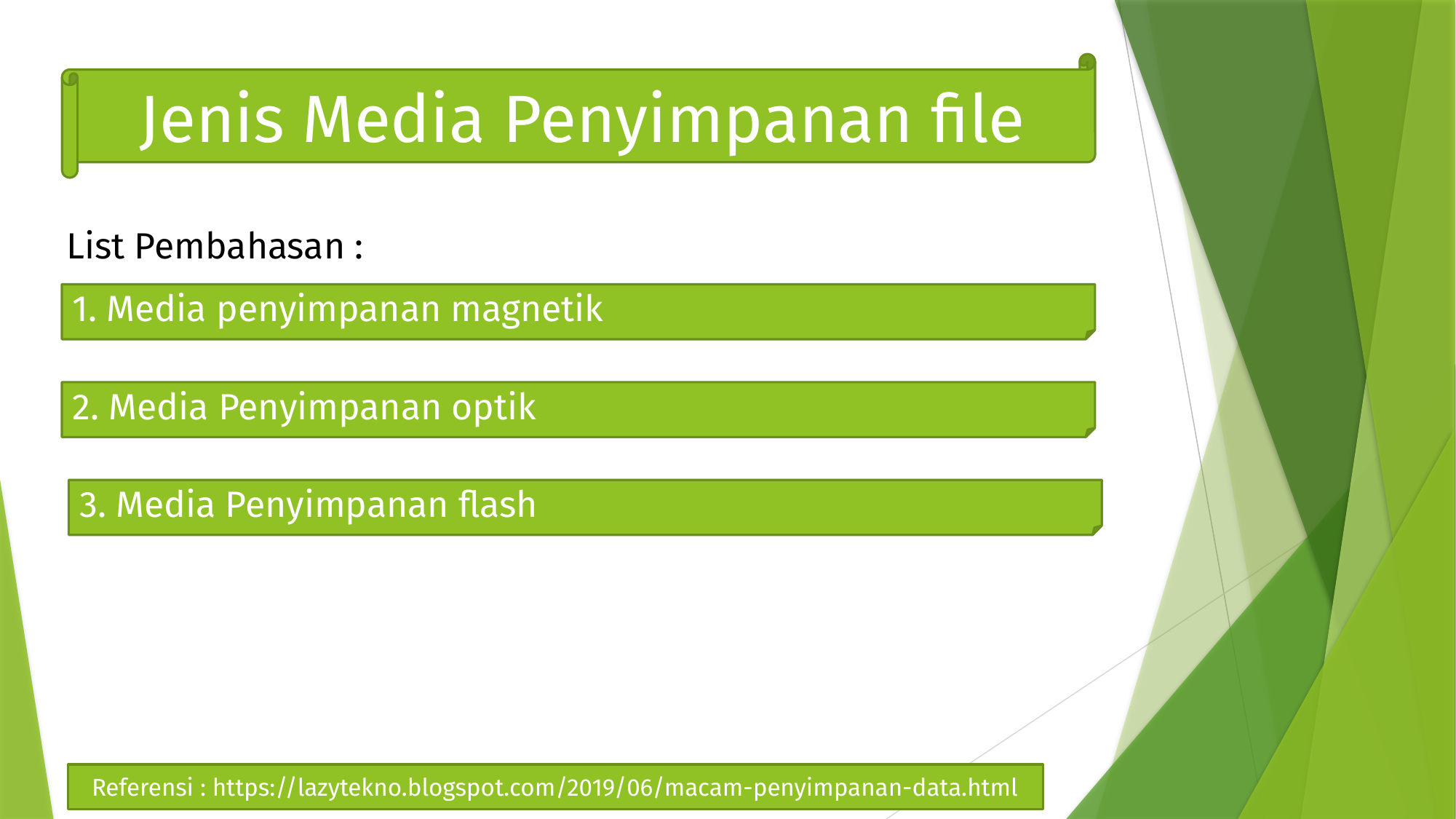

Jenis Media Penyimpanan file
List Pembahasan :
1. Media penyimpanan magnetik
2. Media Penyimpanan optik
3. Media Penyimpanan flash
Referensi : https://lazytekno.blogspot.com/2019/06/macam-penyimpanan-data.html